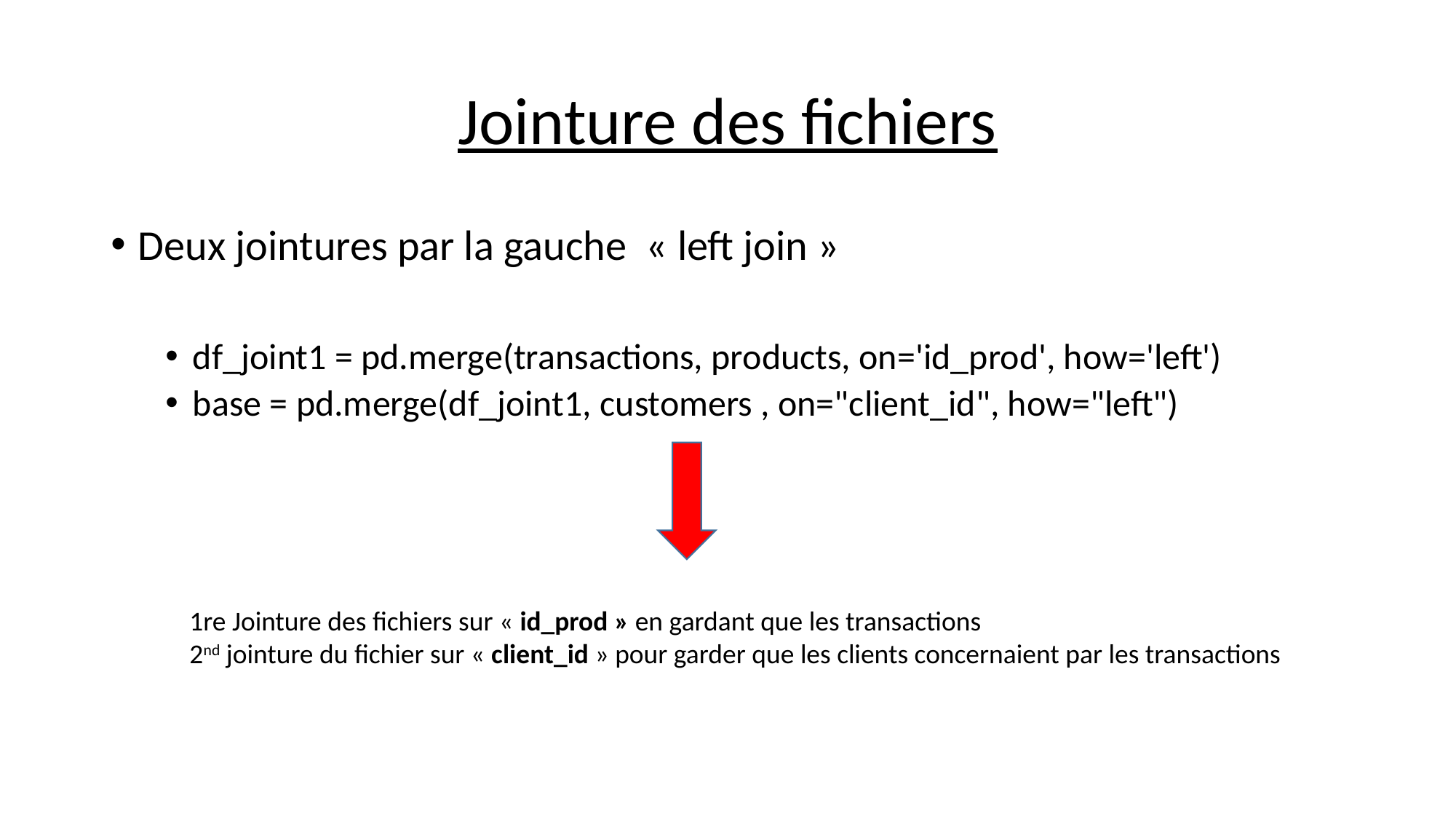

# Jointure des fichiers
Deux jointures par la gauche  « left join »

df_joint1 = pd.merge(transactions, products, on='id_prod', how='left')
base = pd.merge(df_joint1, customers , on="client_id", how="left")

1re Jointure des fichiers sur « id_prod » en gardant que les transactions
2nd jointure du fichier sur « client_id » pour garder que les clients concernaient par les transactions